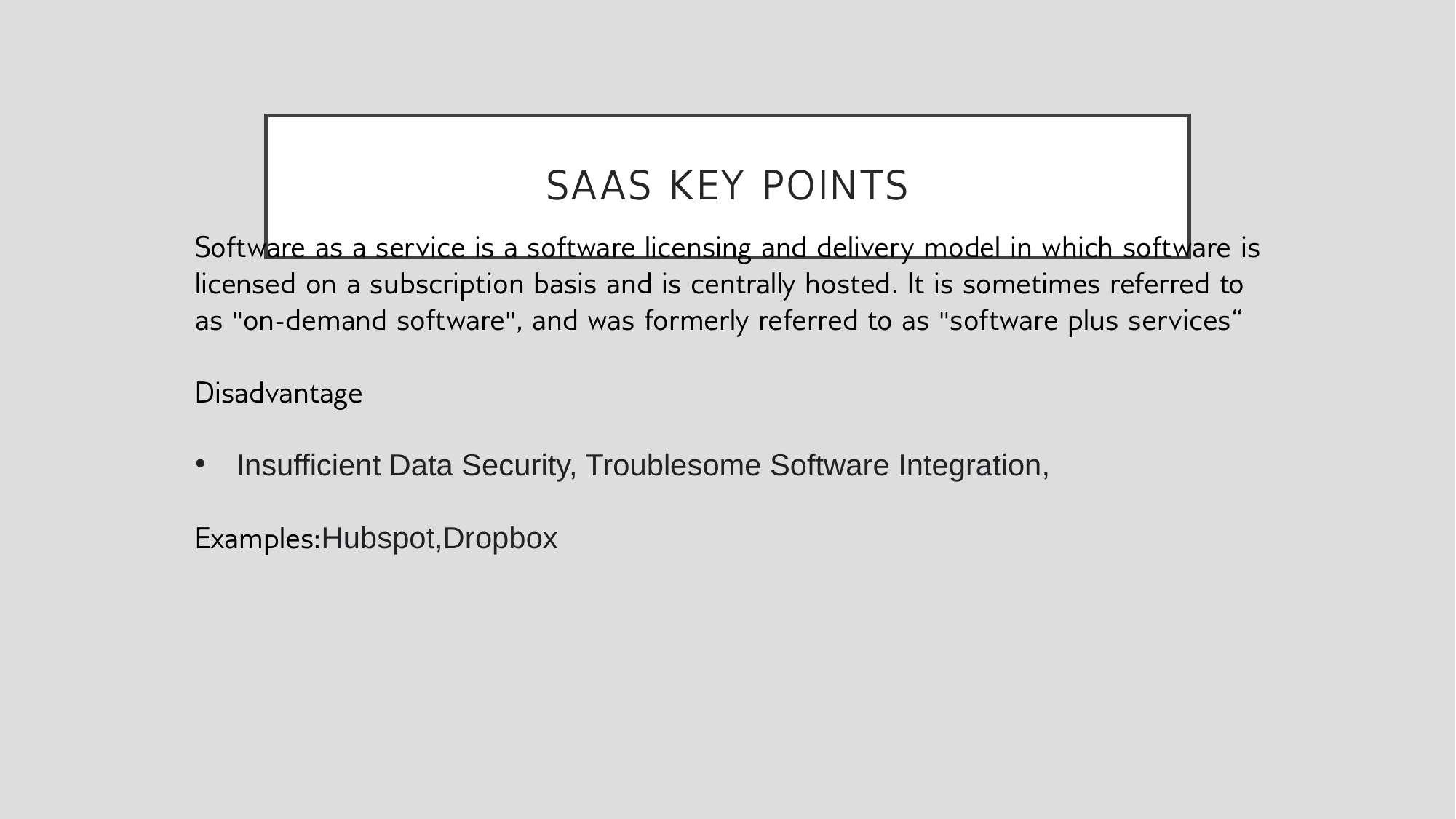

# saaS key points

Software as a service is a software licensing and delivery model in which software is licensed on a subscription basis and is centrally hosted. It is sometimes referred to as "on-demand software", and was formerly referred to as "software plus services“

Disadvantage

Insufficient Data Security, Troublesome Software Integration,

Examples:Hubspot,Dropbox